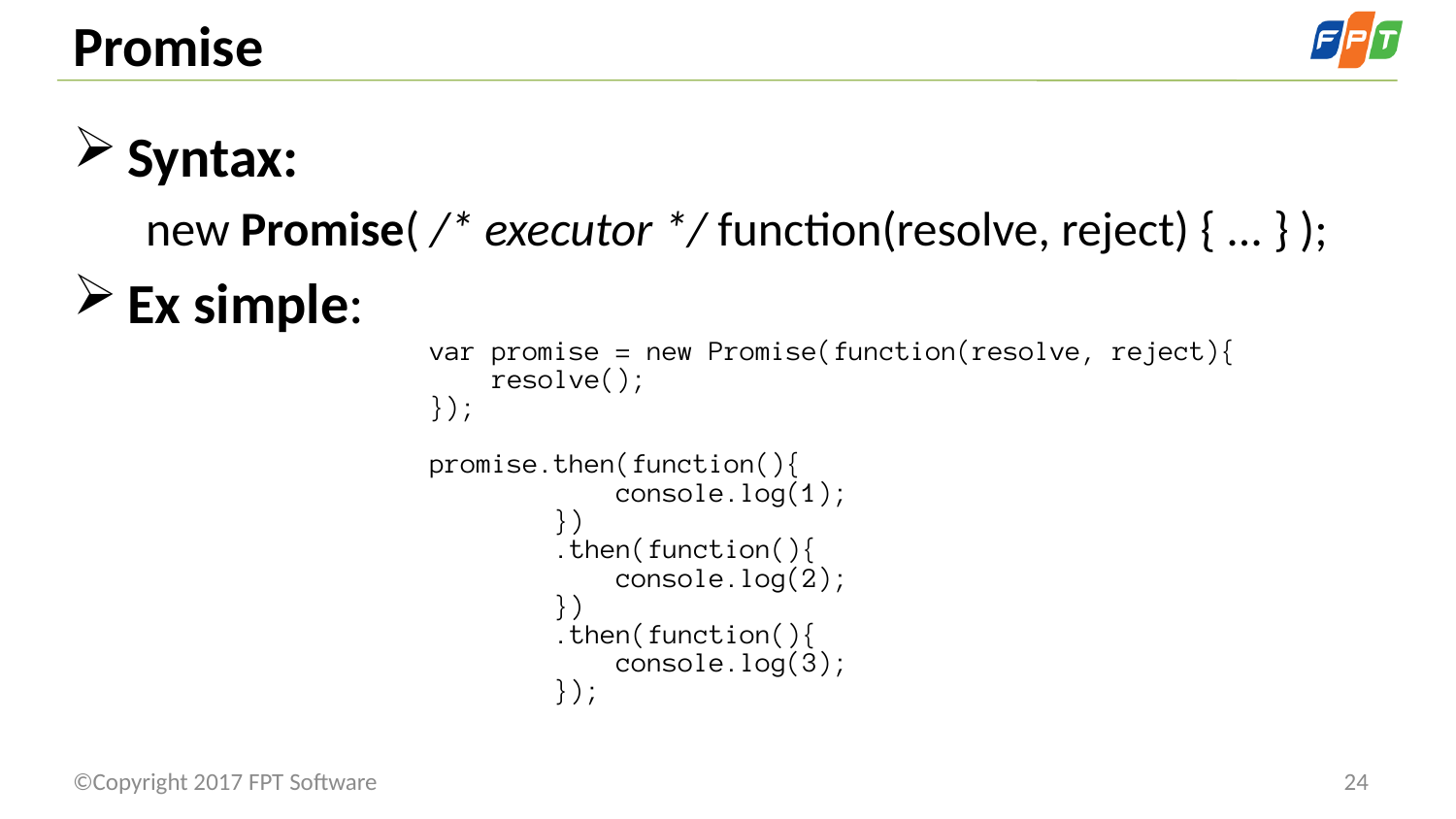

# Promise
Syntax:
new Promise( /* executor */ function(resolve, reject) { ... } );
Ex simple:

| var promise = new Promise(function(resolve, reject){     resolve(); });   promise.then(function(){             console.log(1);         })         .then(function(){             console.log(2);         })         .then(function(){             console.log(3);         }); |
| --- |
©Copyright 2017 FPT Software
24